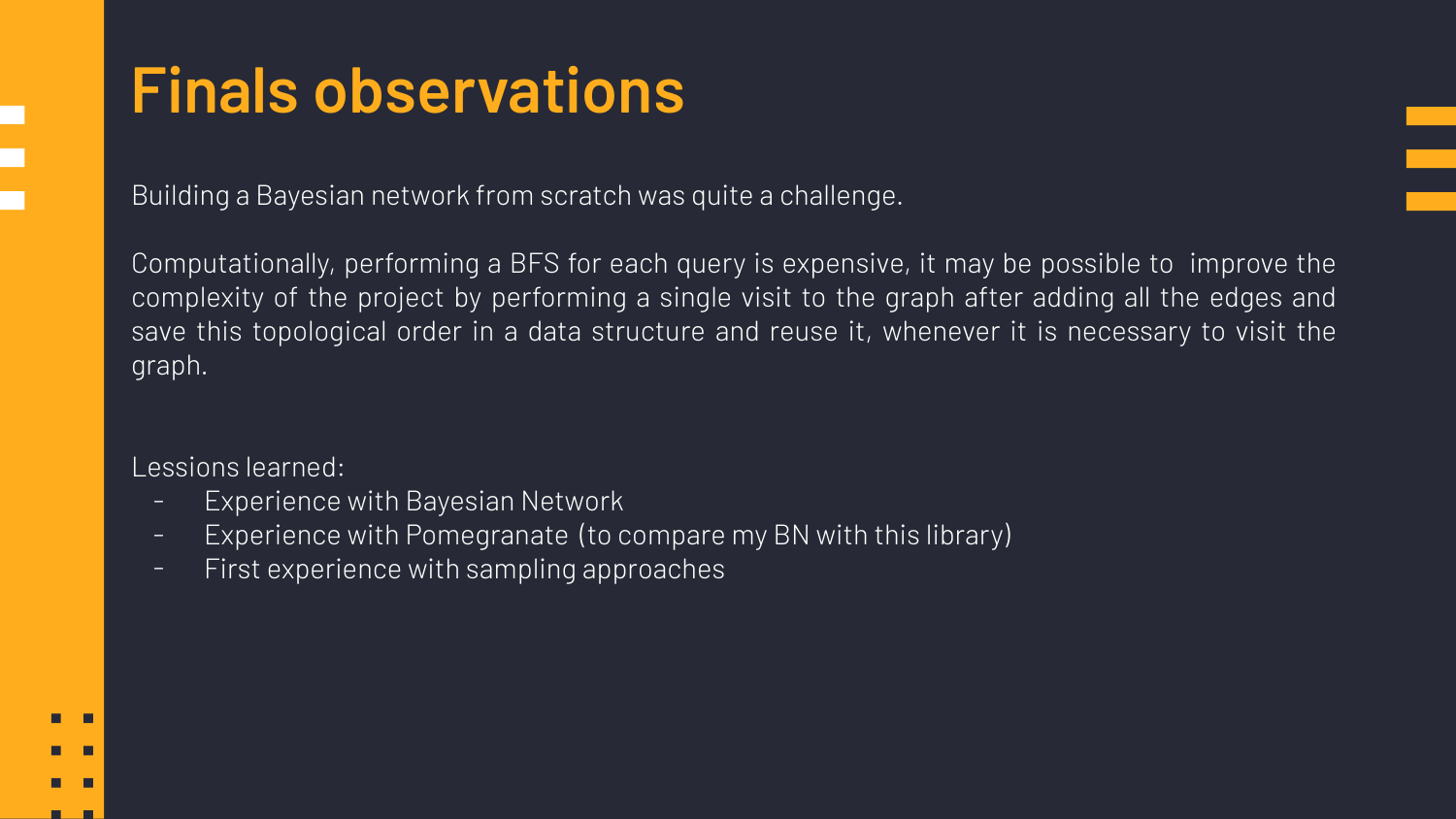

Finals observations
Building a Bayesian network from scratch was quite a challenge.

Computationally, performing a BFS for each query is expensive, it may be possible to  improve the complexity of the project by performing a single visit to the graph after adding all the edges and save this topological order in a data structure and reuse it, whenever it is necessary to visit the graph.

Lessions learned:
Experience with Bayesian Network
Experience with Pomegranate  (to compare my BN with this library)
First experience with sampling approaches